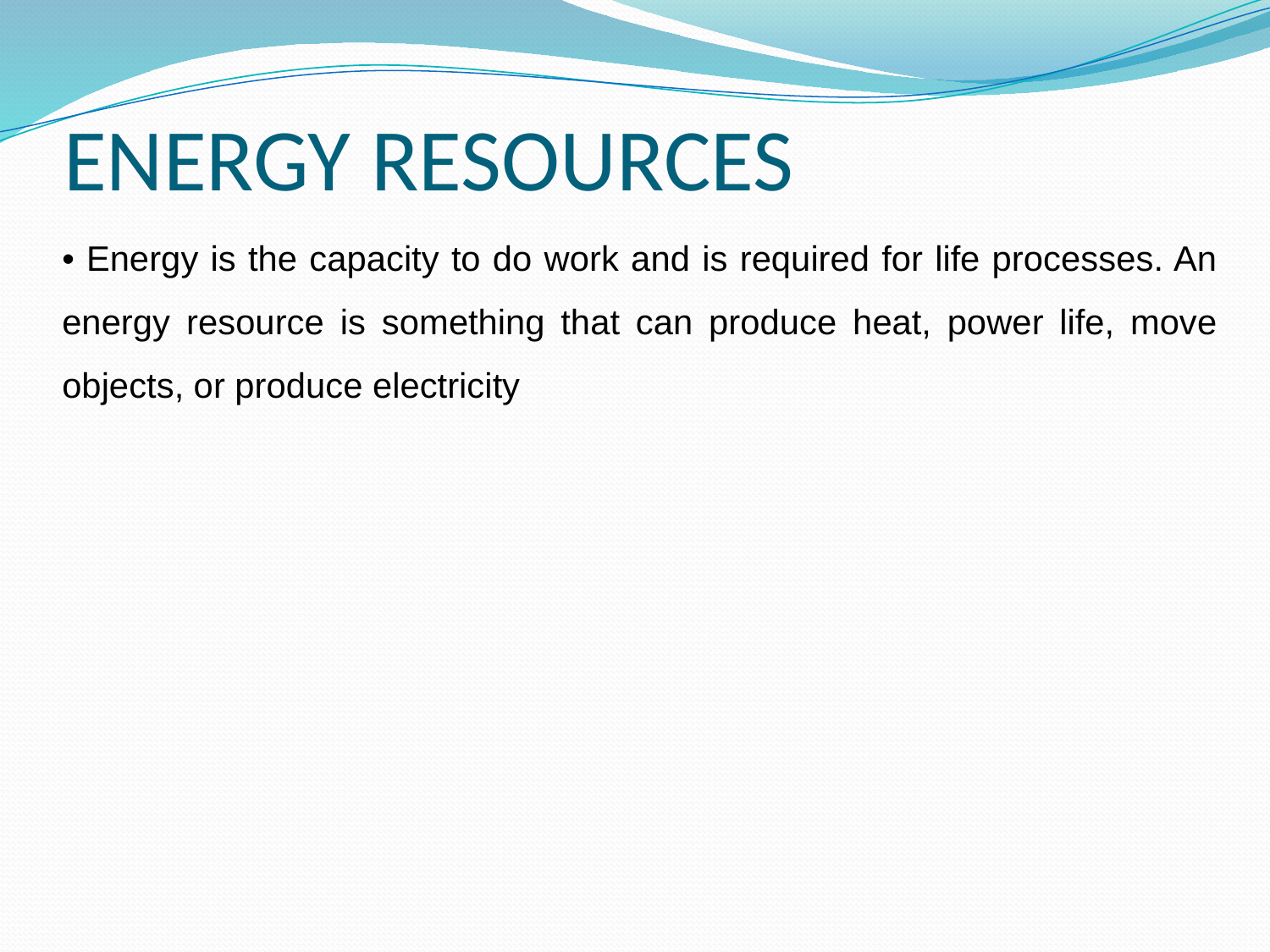

# ENERGY RESOURCES
• Energy is the capacity to do work and is required for life processes. An energy resource is something that can produce heat, power life, move objects, or produce electricity